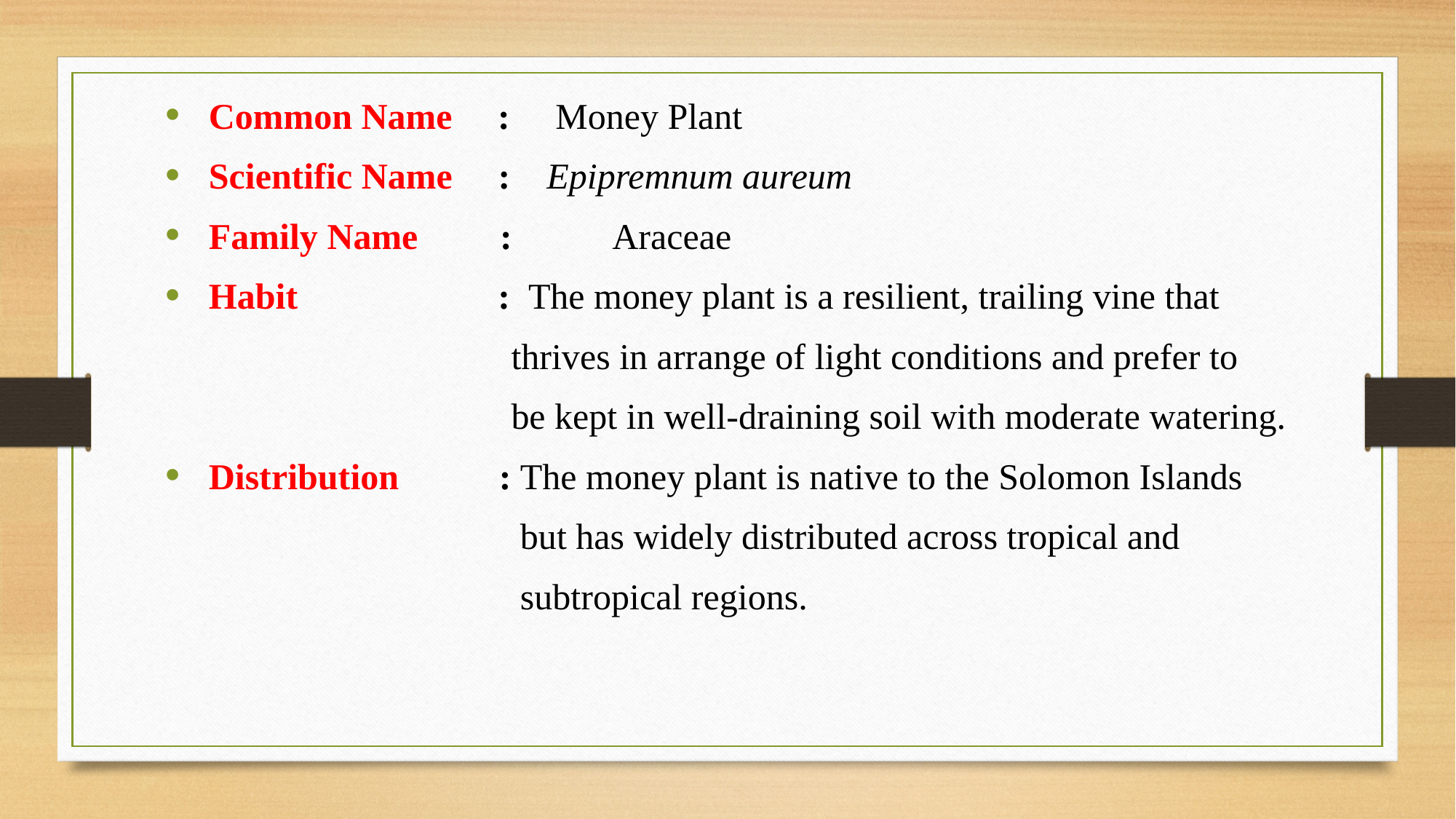

Common Name     :     Money Plant
 Scientific Name     :    Epipremnum aureum
 Family Name         :           Araceae
 Habit                      :  The money plant is a resilient, trailing vine that
                                      thrives in arrange of light conditions and prefer to
                                      be kept in well-draining soil with moderate watering.
 Distribution           : The money plant is native to the Solomon Islands
                                       but has widely distributed across tropical and
                                       subtropical regions.